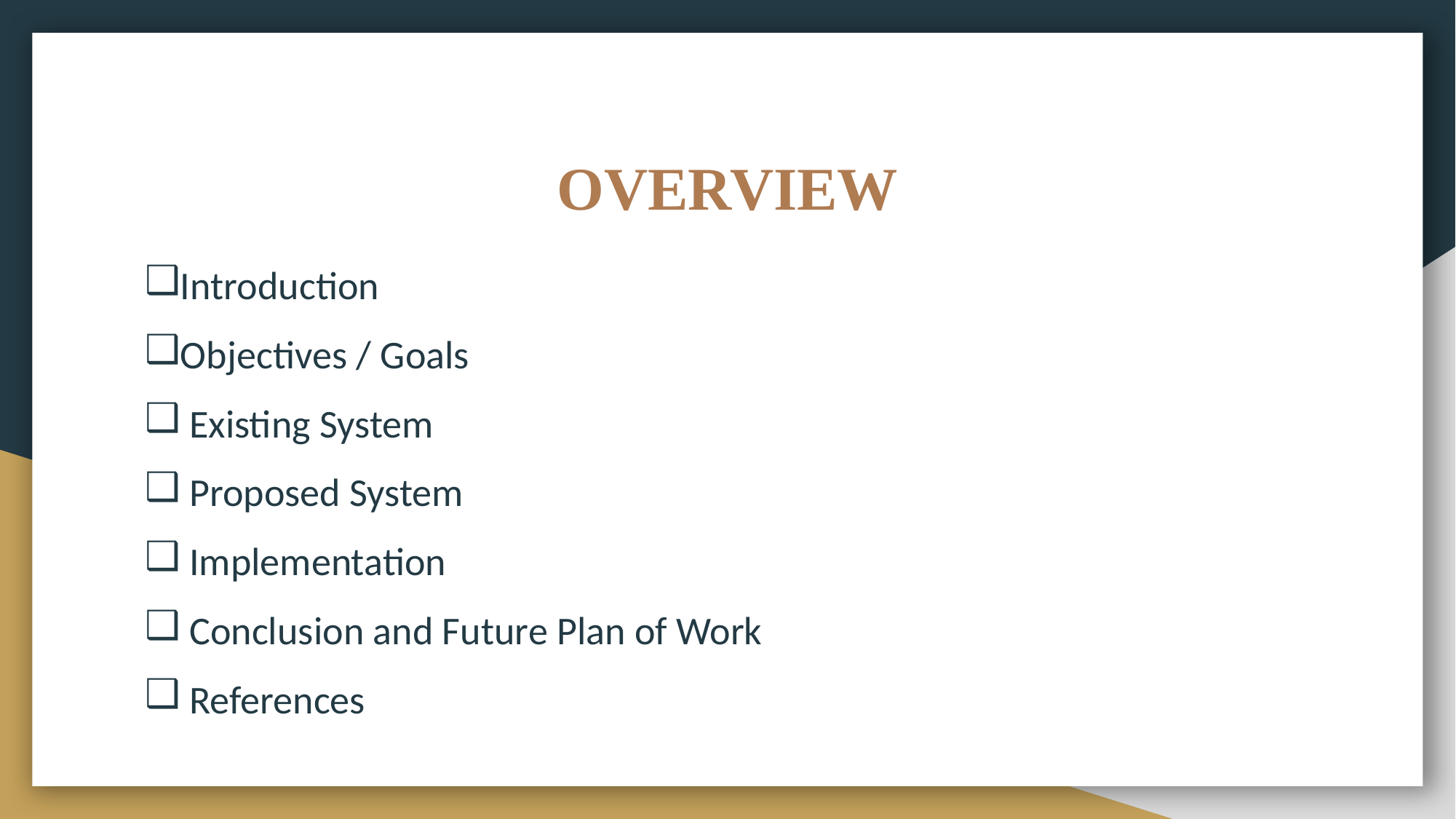

# OVERVIEW
Introduction
Objectives / Goals
 Existing System
 Proposed System
 Implementation
 Conclusion and Future Plan of Work
 References